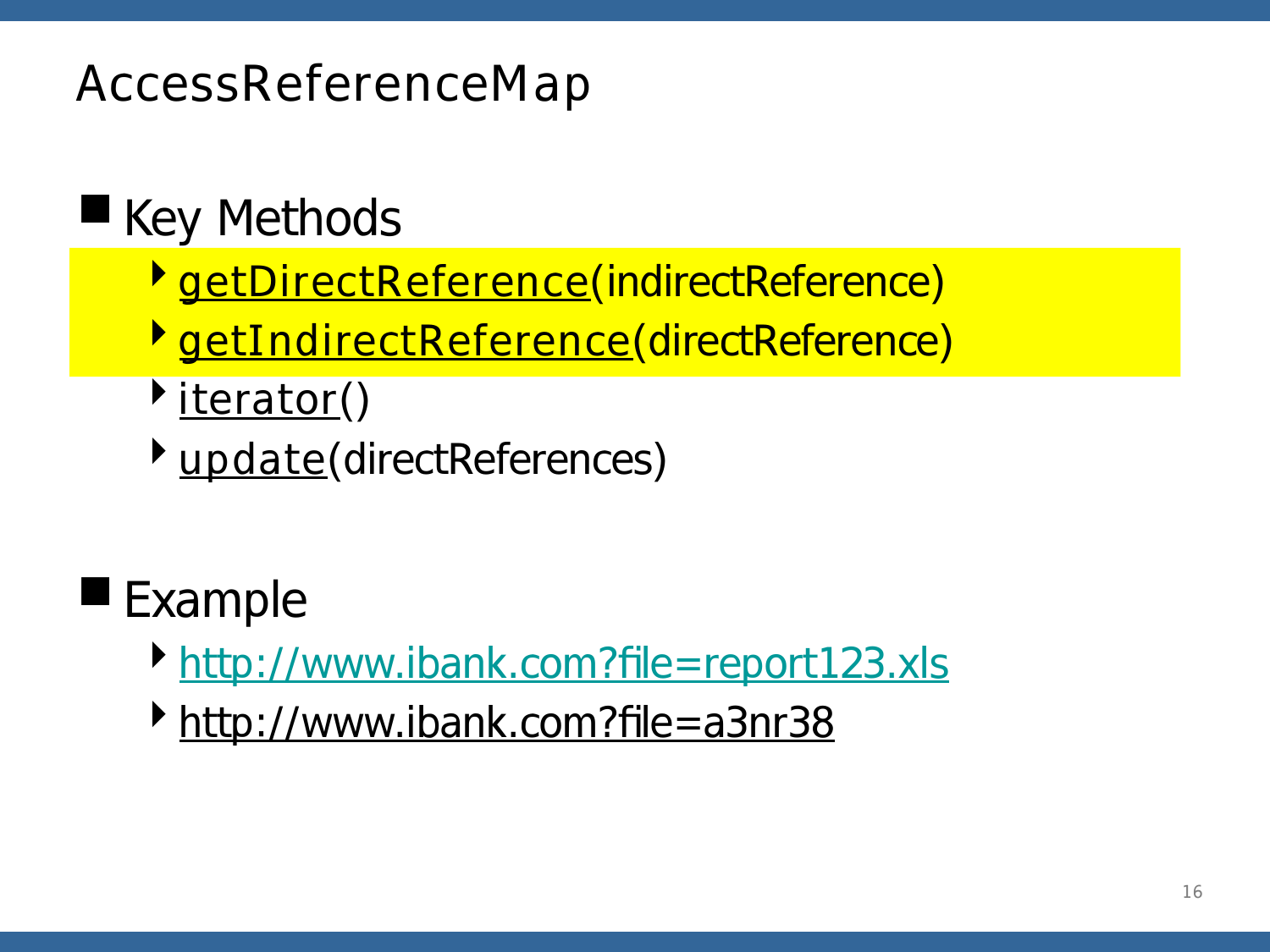

# AccessReferenceMap
Key Methods
getDirectReference(indirectReference)
getIndirectReference(directReference)
iterator()
update(directReferences)

Example
http://www.ibank.com?file=report123.xls
http://www.ibank.com?file=a3nr38

16